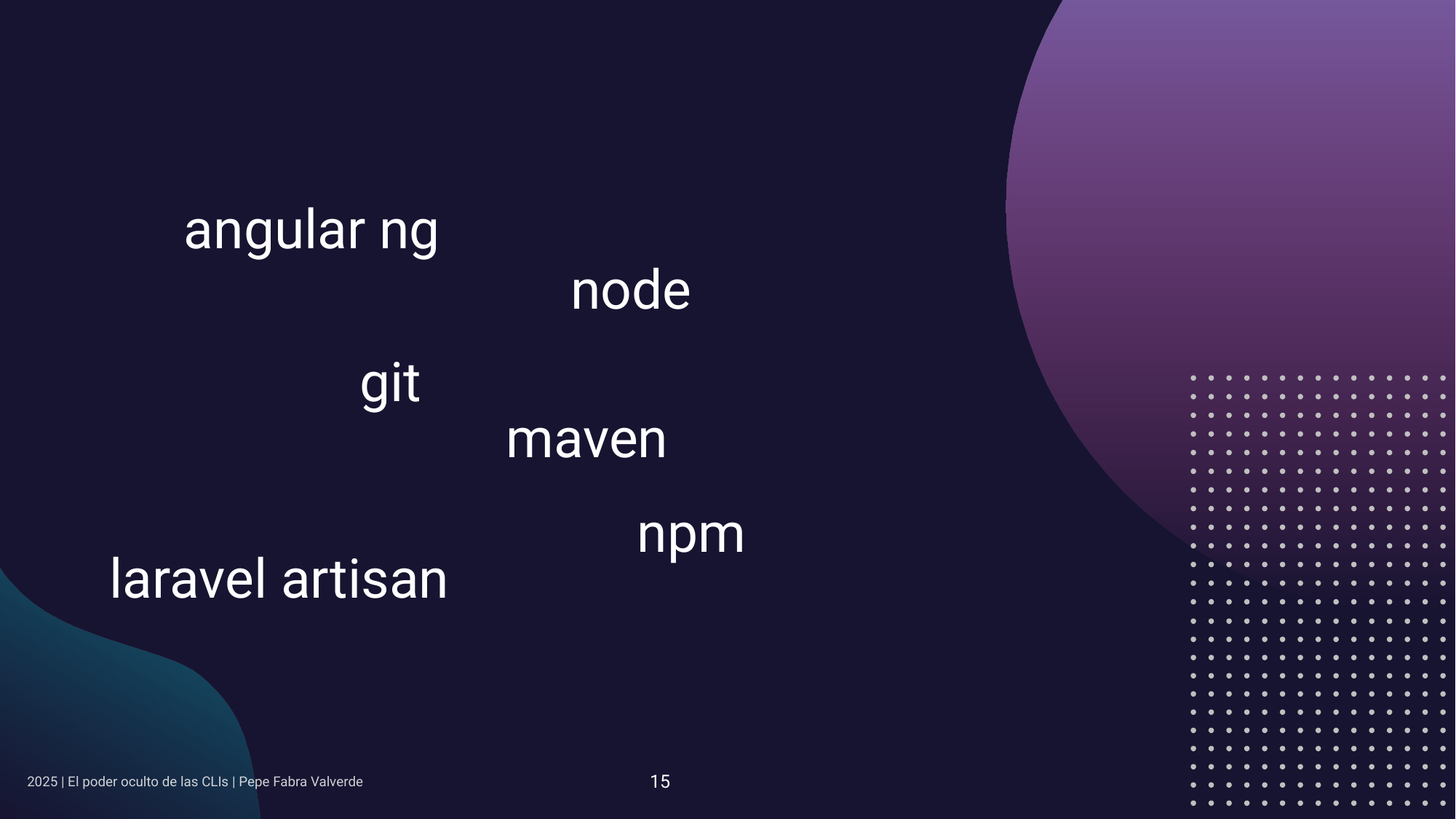

angular ng
node
git
maven
npm
# laravel artisan
2025 | El poder oculto de las CLIs | Pepe Fabra Valverde